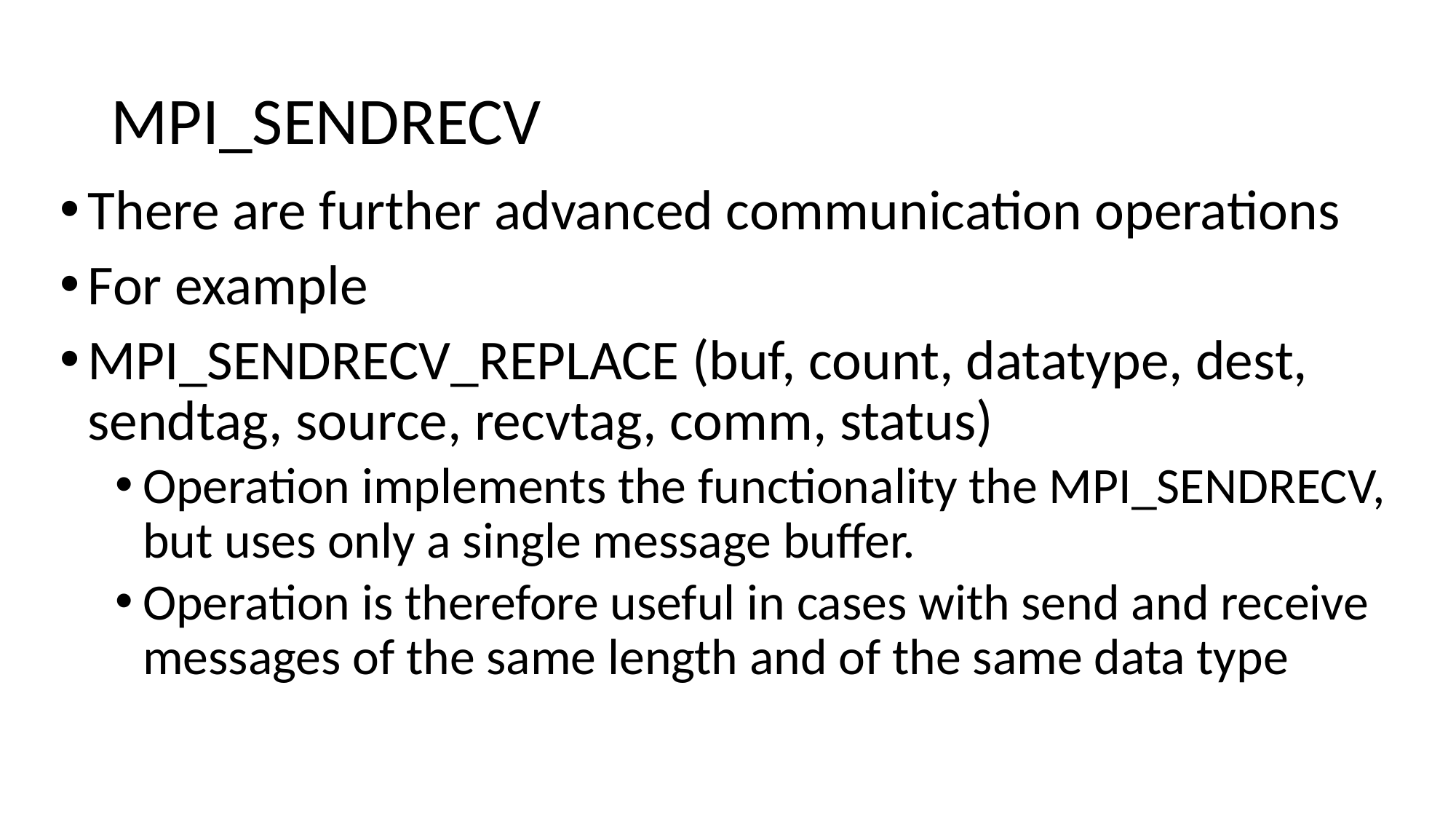

# MPI_SENDRECV
There are further advanced communication operations
For example
MPI_SENDRECV_REPLACE (buf, count, datatype, dest, sendtag, source, recvtag, comm, status)
Operation implements the functionality the MPI_SENDRECV, but uses only a single message buffer.
Operation is therefore useful in cases with send and receive messages of the same length and of the same data type